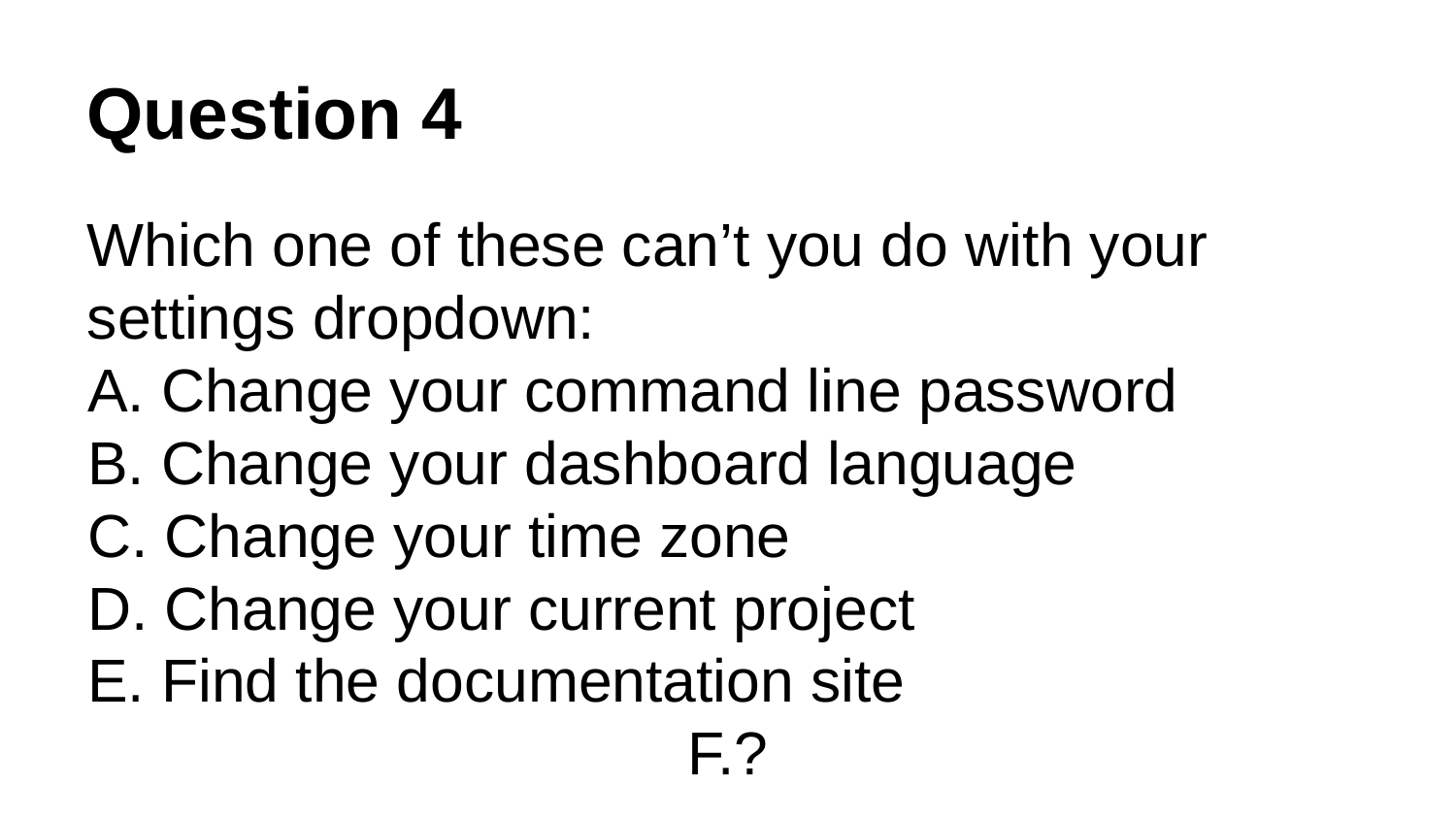

Question 4
Which one of these can’t you do with your settings dropdown:
 Change your command line password
 Change your dashboard language
 Change your time zone
 Change your current project
 Find the documentation site
?